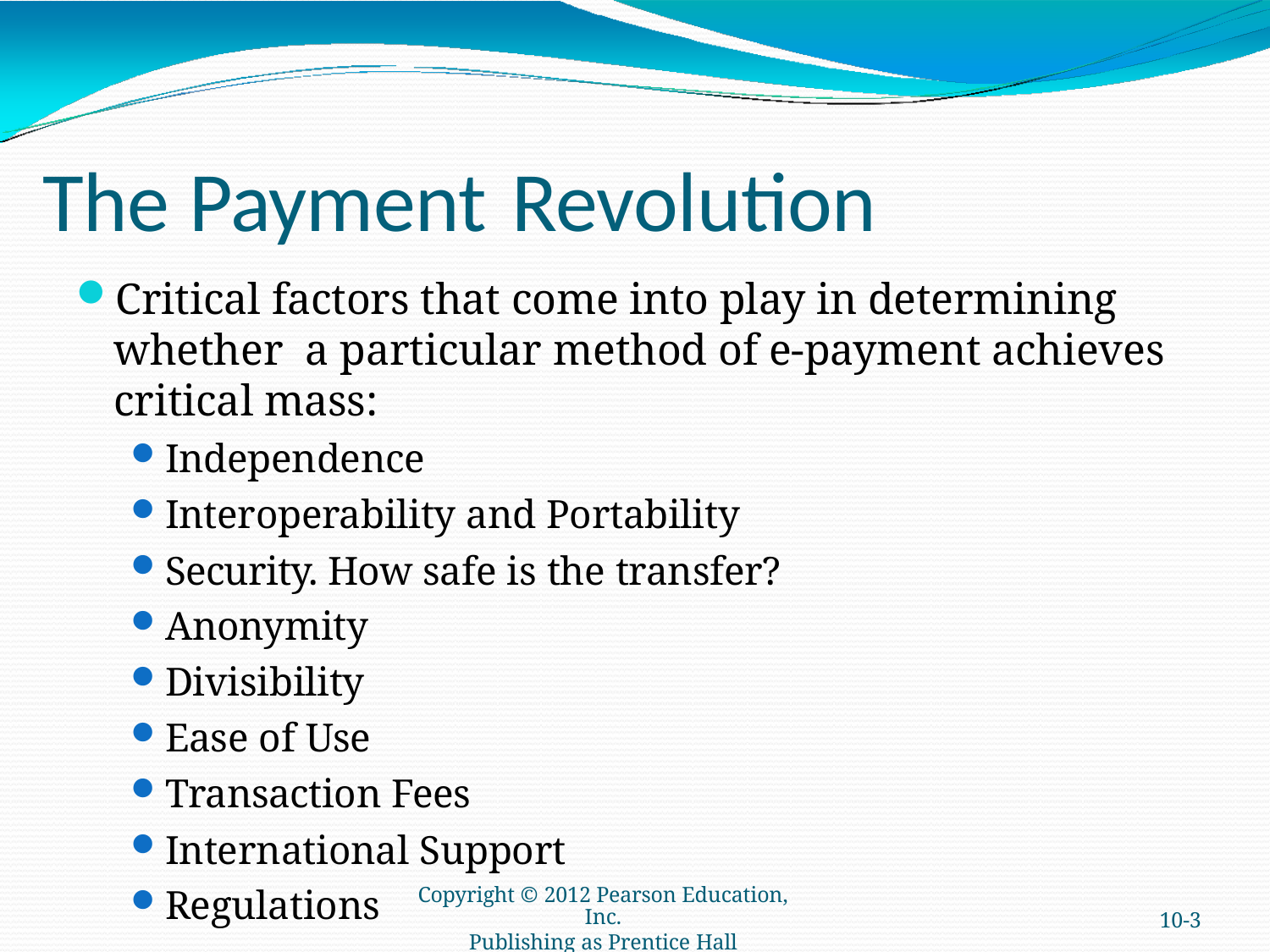

# The Payment	Revolution
Critical factors that come into play in determining whether  a particular method of e-payment achieves critical mass:
Independence
Interoperability and Portability
Security. How safe is the transfer?
Anonymity
Divisibility
Ease of Use
Transaction Fees
International Support
Regulations
Copyright © 2012 Pearson Education, Inc.
Publishing as Prentice Hall
10-3